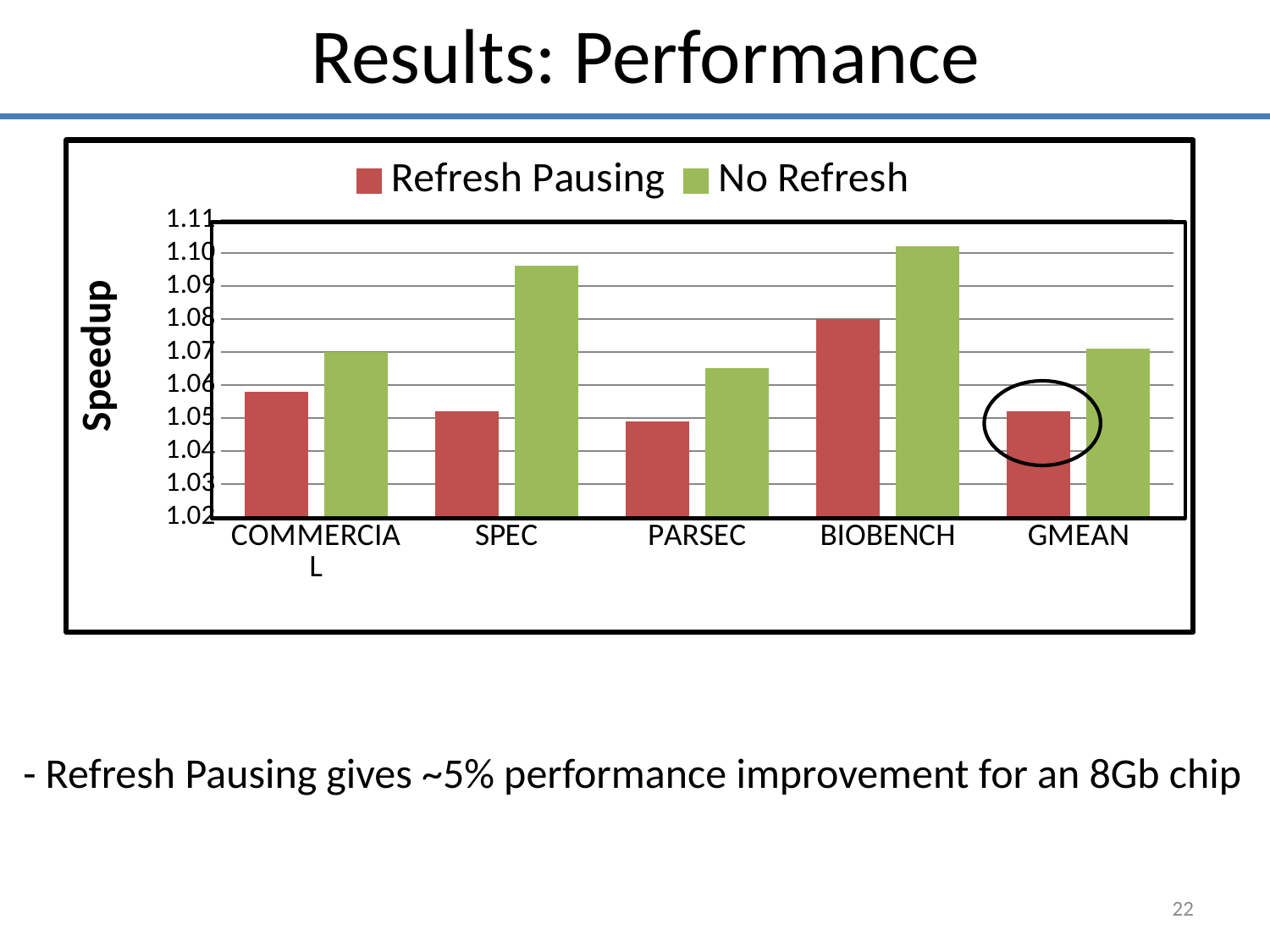

Results: Performance

### Chart: Performance Comparison

| Category | Refresh Pausing | No Refresh |
|---|---|---|
| COMMERCIAL | 1.058 | 1.07 |
| SPEC | 1.052 | 1.096 |
| PARSEC | 1.0489999999999973 | 1.0649999999999973 |
| BIOBENCH | 1.08 | 1.102 |
| GMEAN | 1.052 | 1.071 |

- Refresh Pausing gives ~5% performance improvement for an 8Gb chip
22